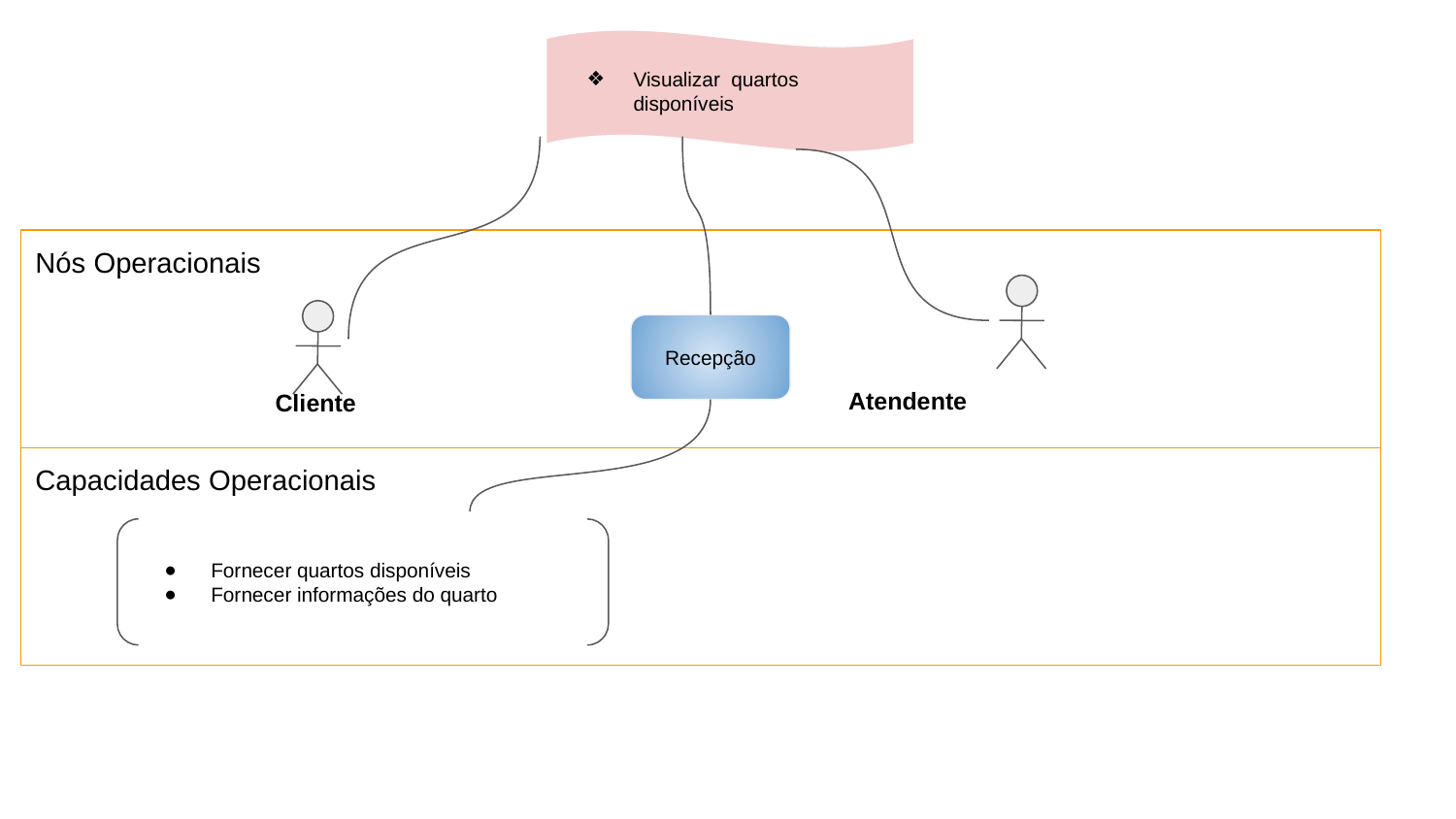

Visualizar  quartos disponíveis
Nós Operacionais

Recepção
Atendente
Cliente
Capacidades Operacionais
Fornecer quartos disponíveis
Fornecer informações do quarto